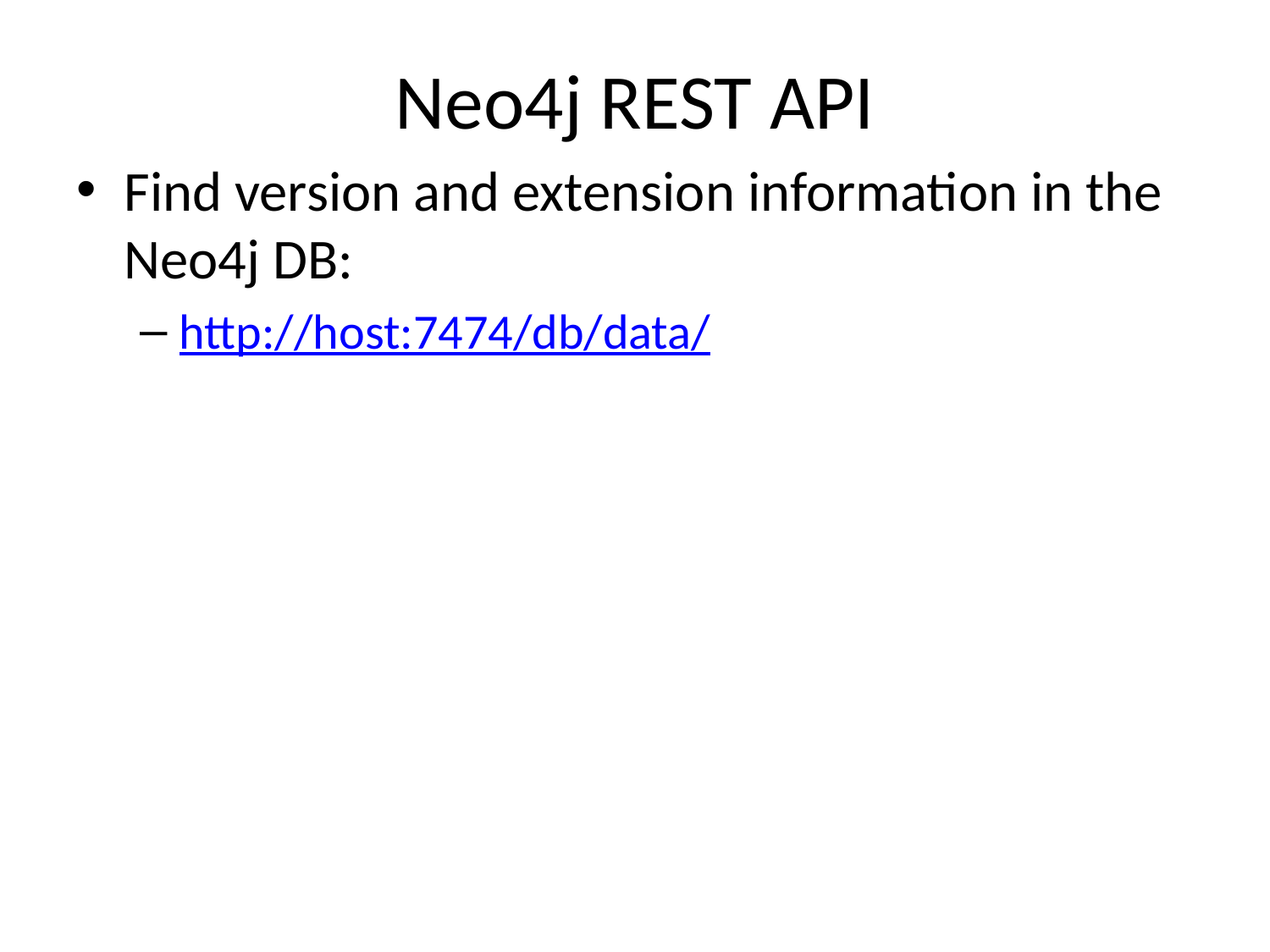

# Neo4j REST API
Find version and extension information in the Neo4j DB:
http://host:7474/db/data/